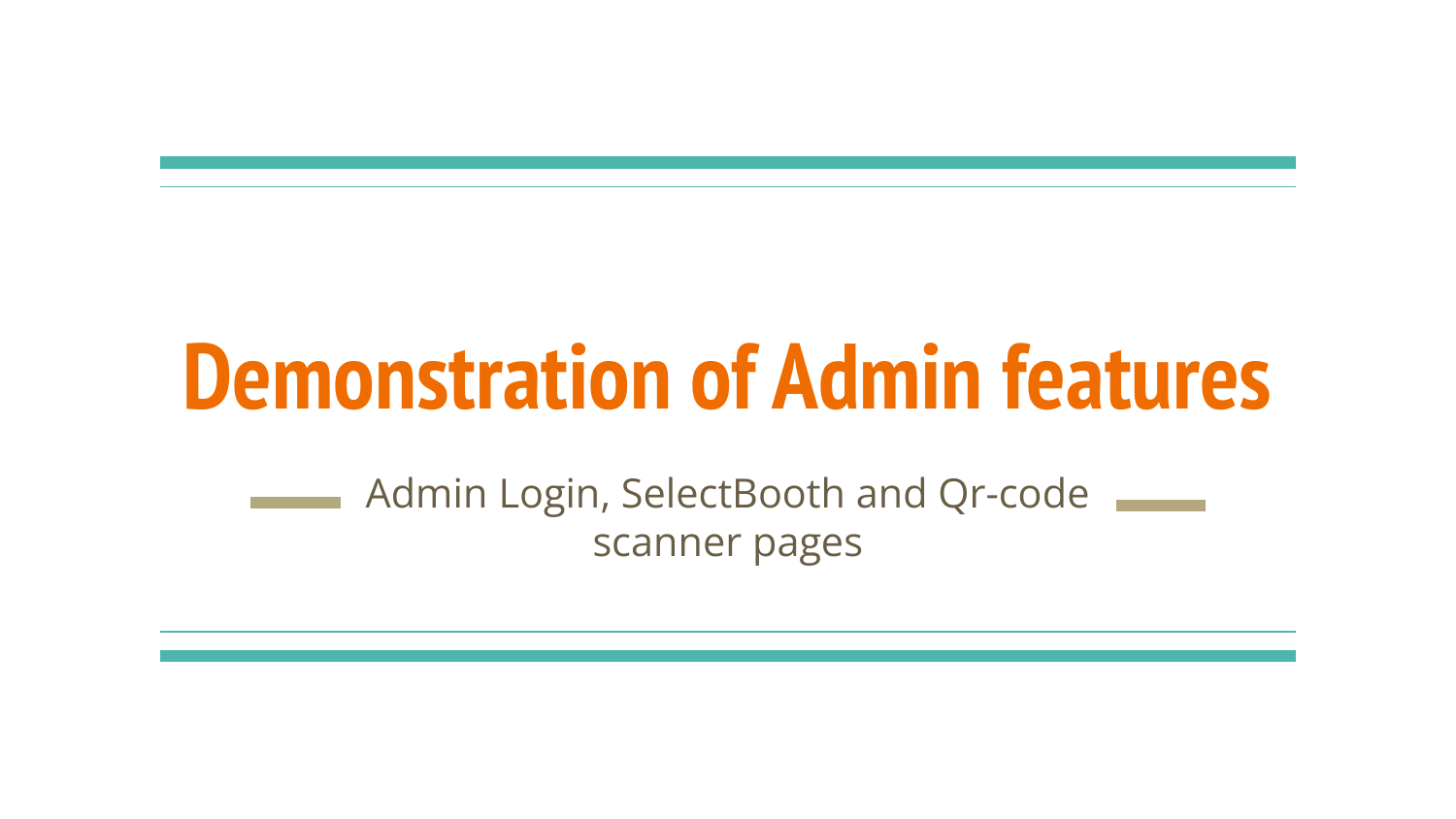

# Demonstration of Admin features
Admin Login, SelectBooth and Qr-code scanner pages